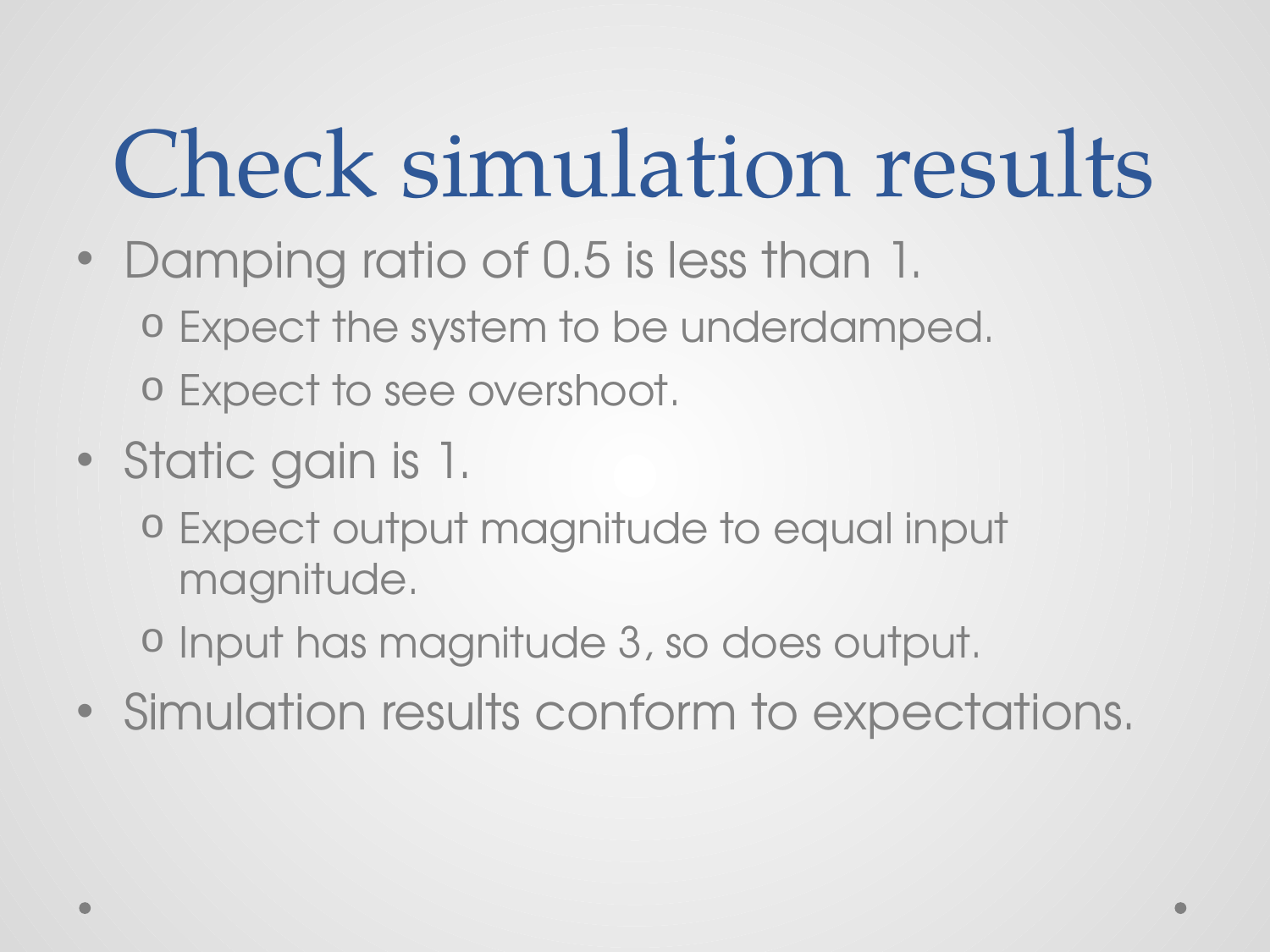

# Check simulation results
Damping ratio of 0.5 is less than 1.
Expect the system to be underdamped.
Expect to see overshoot.
Static gain is 1.
Expect output magnitude to equal input  magnitude.
Input has magnitude 3, so does output.
Simulation results conform to expectations.